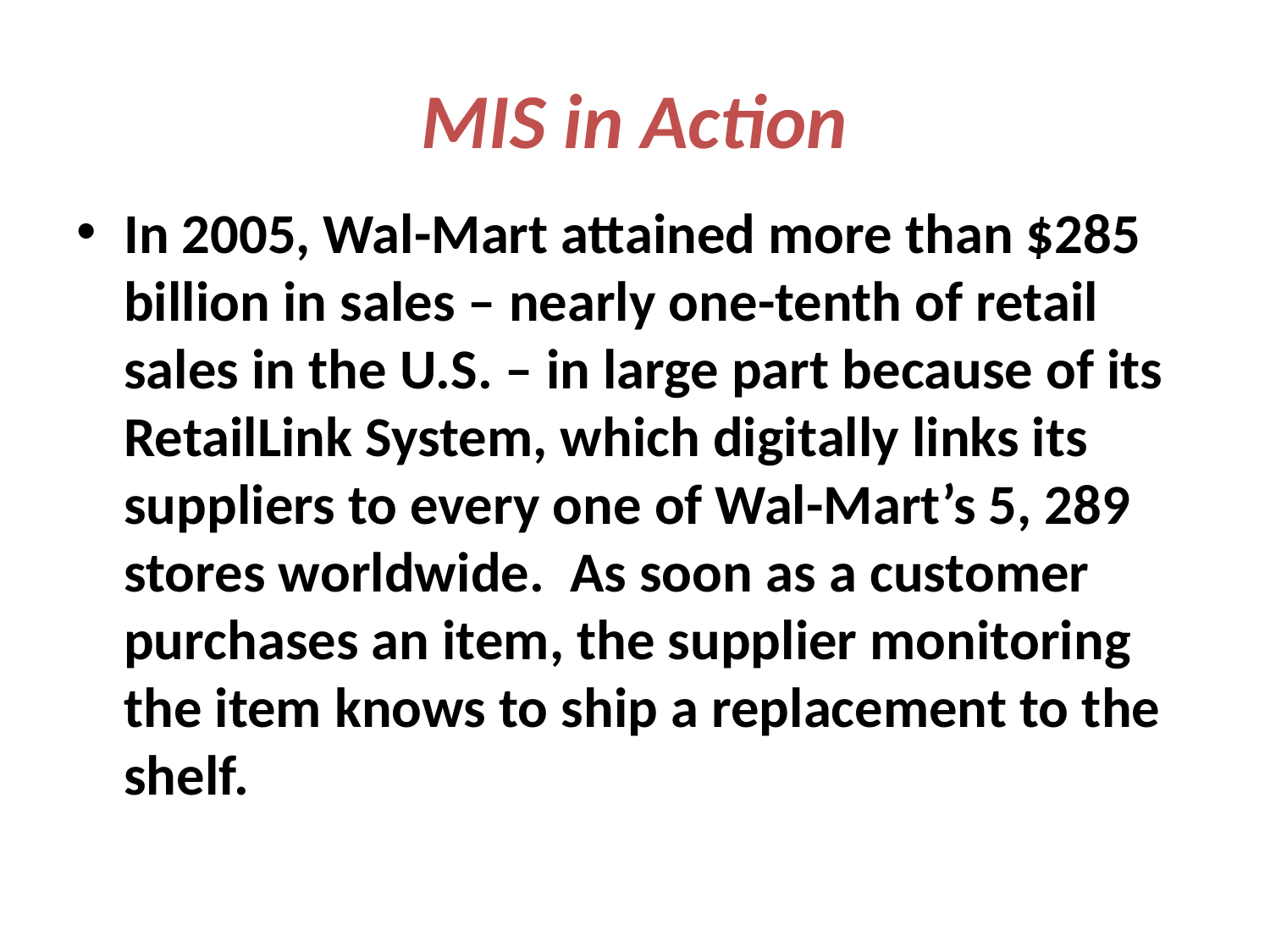

# MIS in Action
In 2005, Wal-Mart attained more than $285 billion in sales – nearly one-tenth of retail sales in the U.S. – in large part because of its RetailLink System, which digitally links its suppliers to every one of Wal-Mart’s 5, 289 stores worldwide.  As soon as a customer purchases an item, the supplier monitoring the item knows to ship a replacement to the shelf.